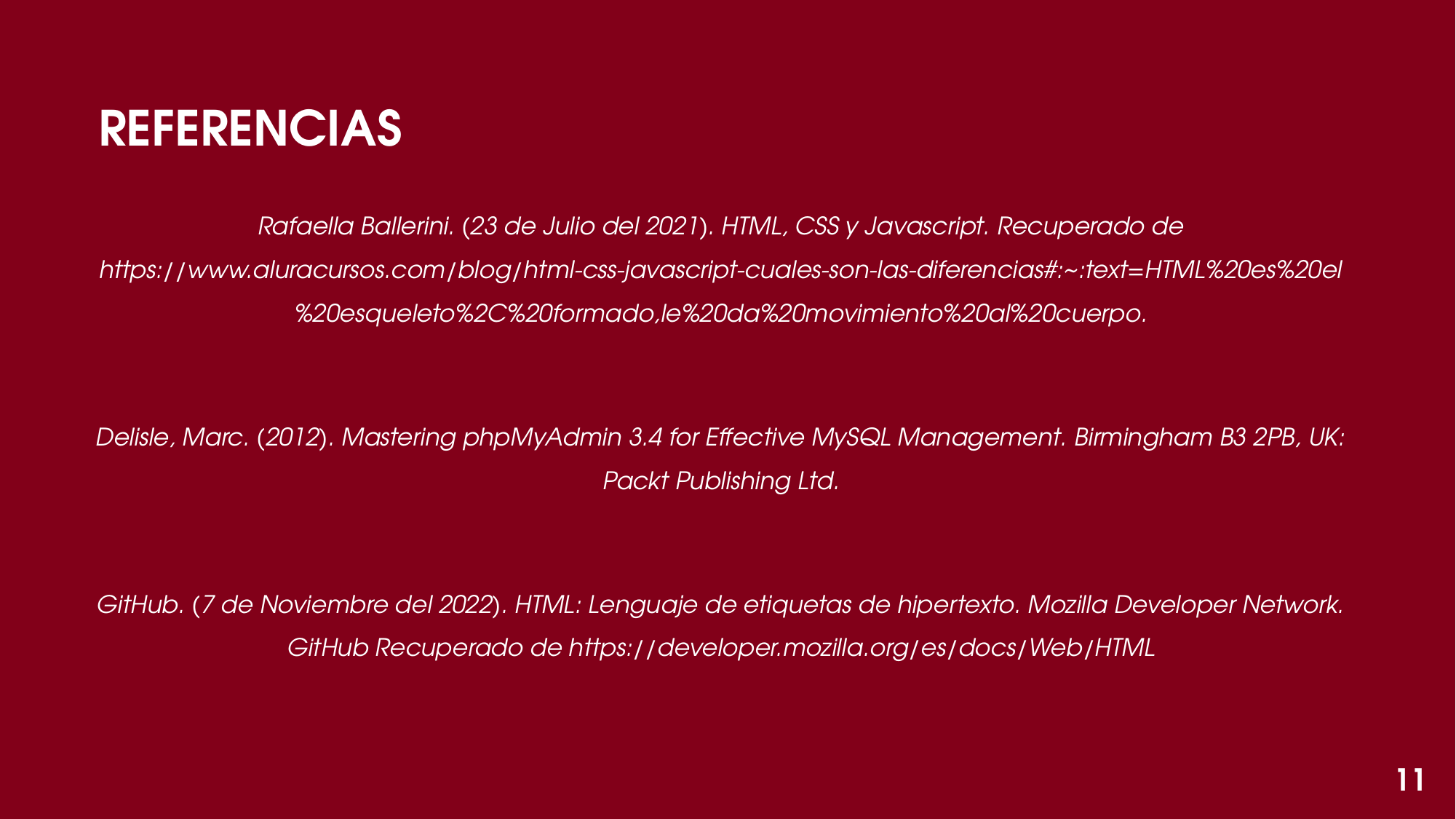

Referencias
Rafaella Ballerini. (23 de Julio del 2021). HTML, CSS y Javascript. Recuperado de https://www.aluracursos.com/blog/html-css-javascript-cuales-son-las-diferencias#:~:text=HTML%20es%20el%20esqueleto%2C%20formado,le%20da%20movimiento%20al%20cuerpo.

Delisle, Marc. (2012). Mastering phpMyAdmin 3.4 for Effective MySQL Management. Birmingham B3 2PB, UK: Packt Publishing Ltd.

GitHub. (7 de Noviembre del 2022). HTML: Lenguaje de etiquetas de hipertexto. Mozilla Developer Network. GitHub Recuperado de https://developer.mozilla.org/es/docs/Web/HTML
11